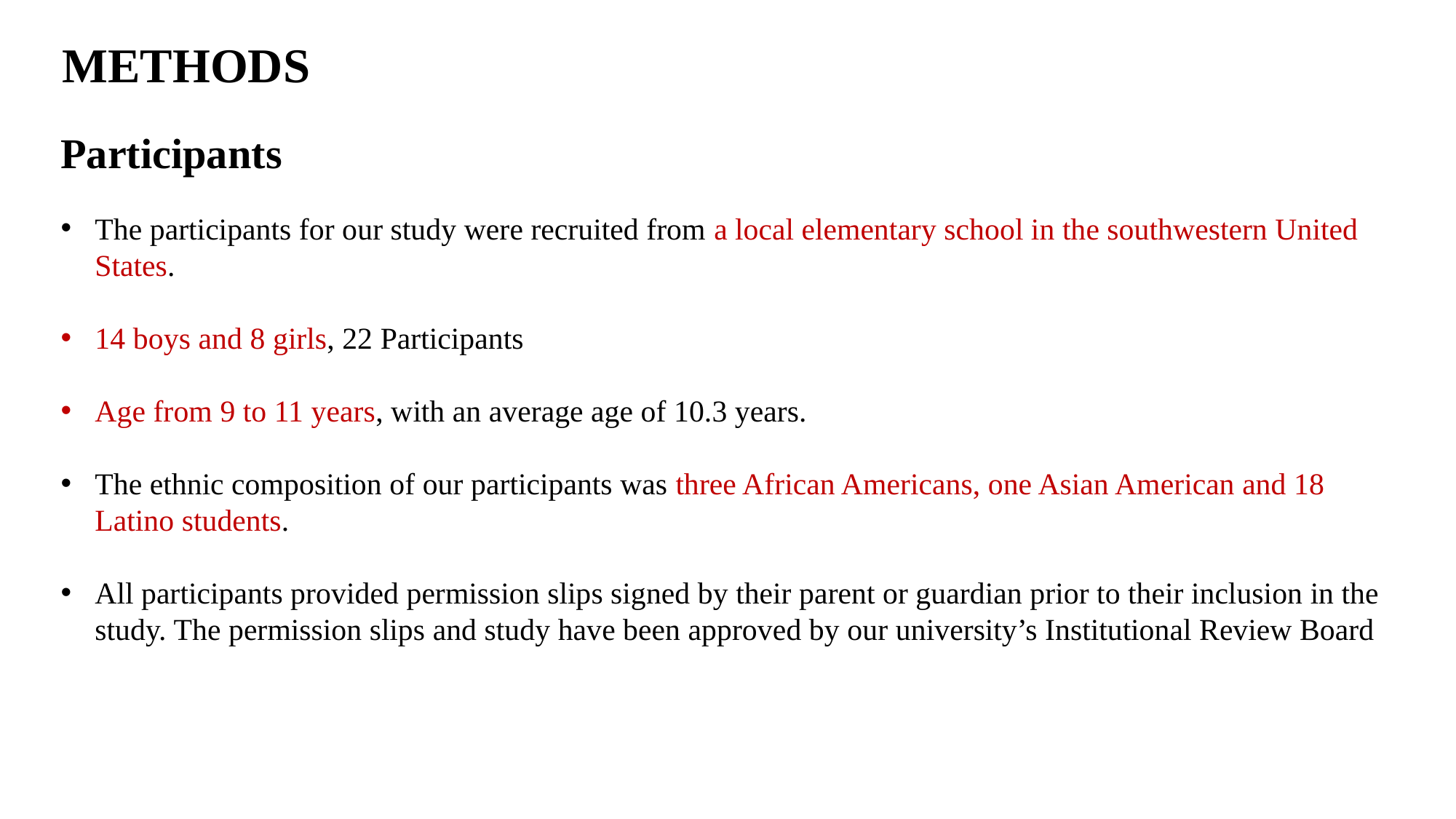

METHODS
Participants

The participants for our study were recruited from a local elementary school in the southwestern United States.

14 boys and 8 girls, 22 Participants

Age from 9 to 11 years, with an average age of 10.3 years.

The ethnic composition of our participants was three African Americans, one Asian American and 18 Latino students.

All participants provided permission slips signed by their parent or guardian prior to their inclusion in the study. The permission slips and study have been approved by our university’s Institutional Review Board